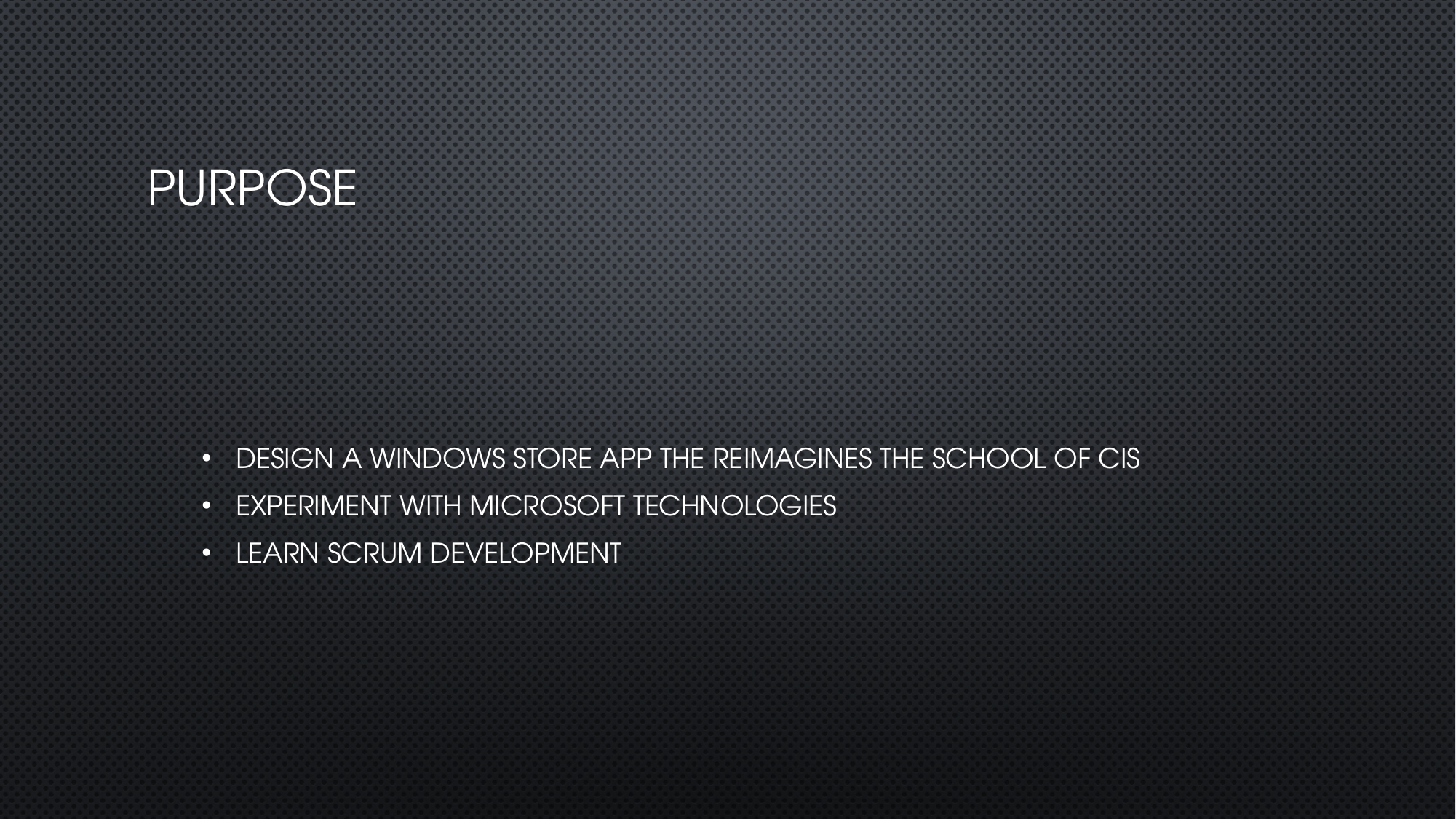

# Purpose
Design a Windows Store app the reimagines the School of CIS
Experiment with Microsoft Technologies
Learn Scrum development